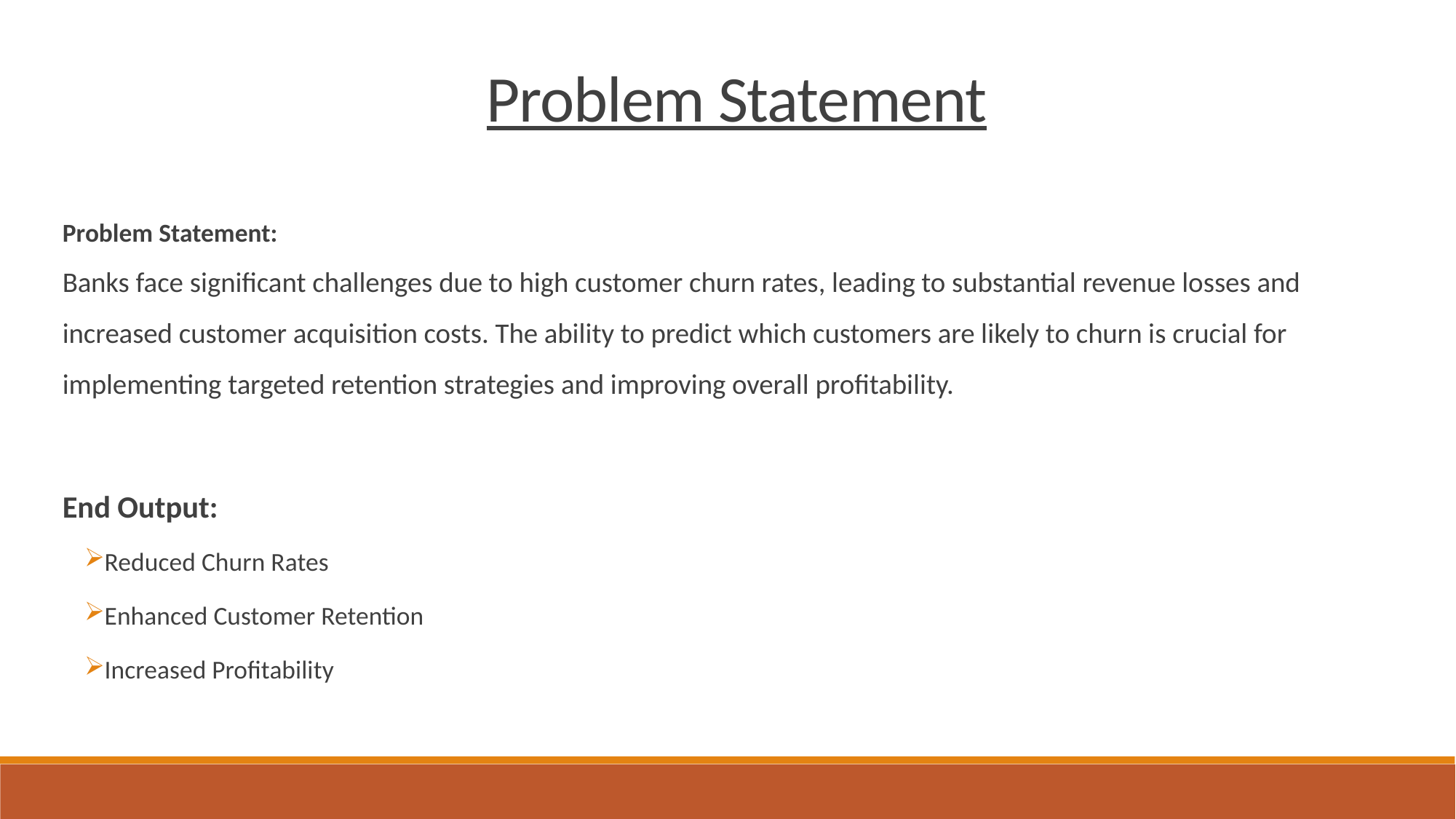

Problem Statement
Problem Statement:
Banks face significant challenges due to high customer churn rates, leading to substantial revenue losses and increased customer acquisition costs. The ability to predict which customers are likely to churn is crucial for implementing targeted retention strategies and improving overall profitability.

End Output:
Reduced Churn Rates
Enhanced Customer Retention
Increased Profitability